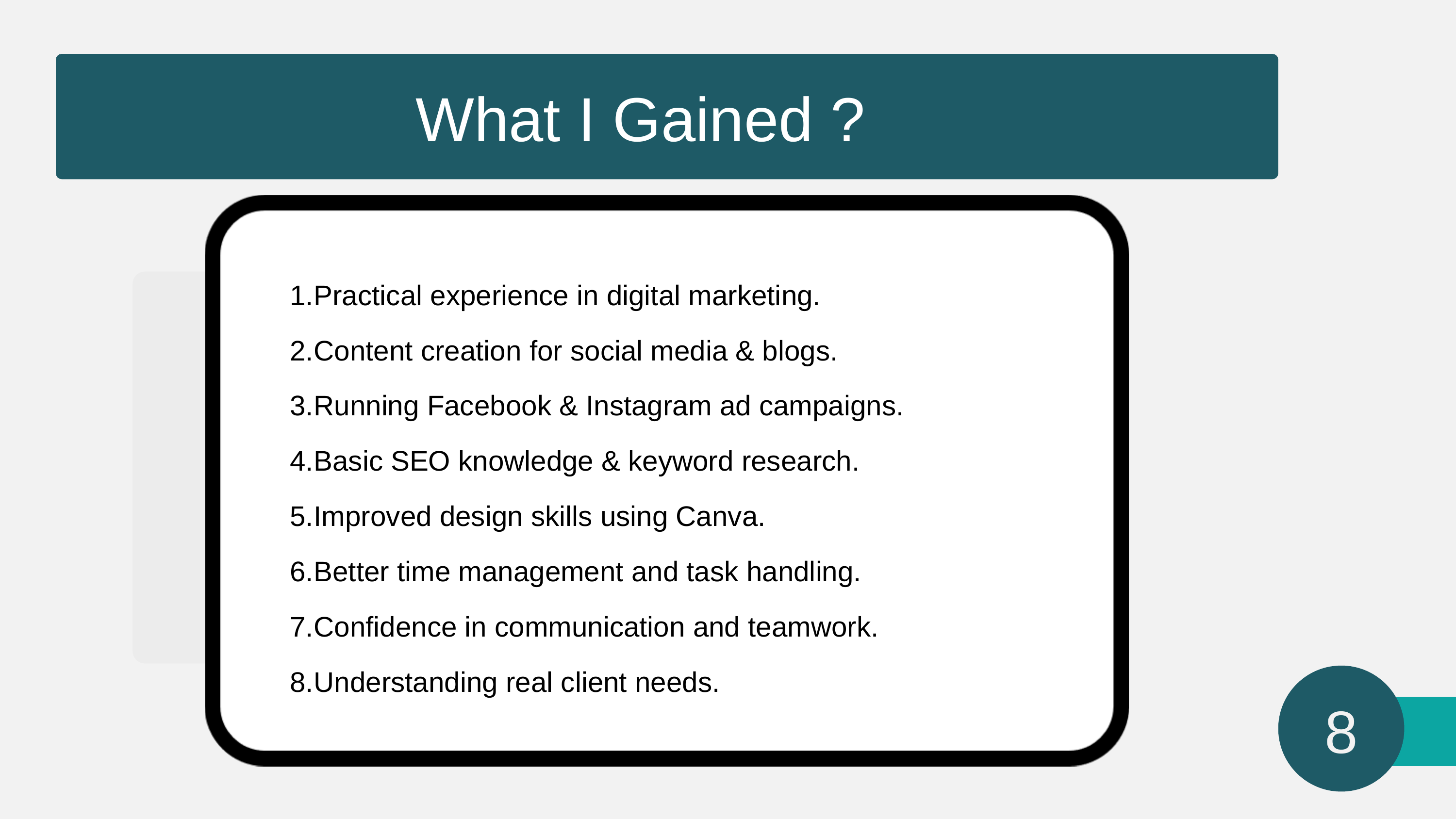

What I Gained ?

Practical experience in digital marketing.
Content creation for social media & blogs.
Running Facebook & Instagram ad campaigns.
Basic SEO knowledge & keyword research.
Improved design skills using Canva.
Better time management and task handling.
Confidence in communication and teamwork.
Understanding real client needs.

8